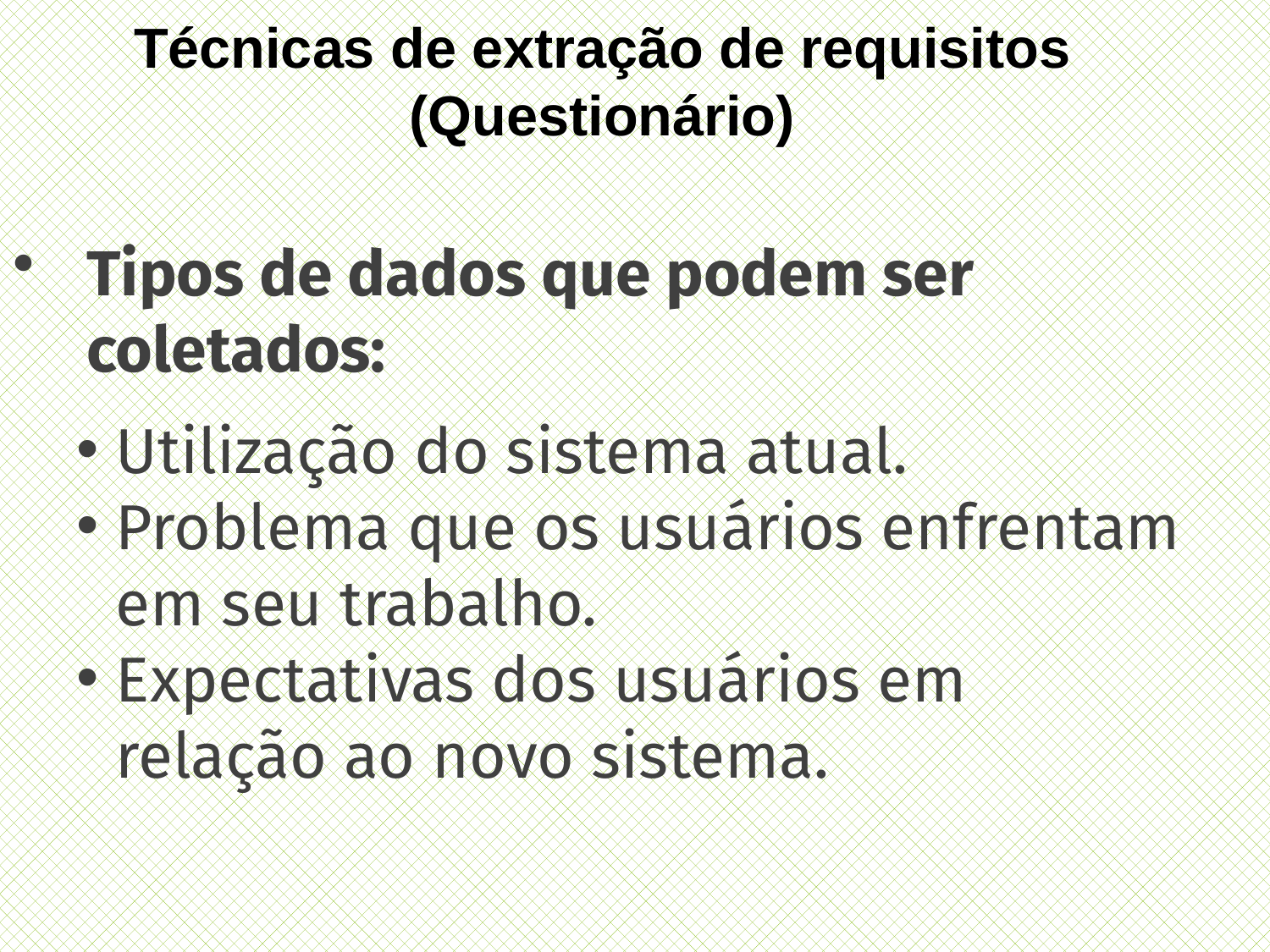

Técnicas de extração de requisitos
(Questionário)
Tipos de dados que podem ser coletados:

Utilização do sistema atual.
Problema que os usuários enfrentam em seu trabalho.
Expectativas dos usuários em relação ao novo sistema.
44